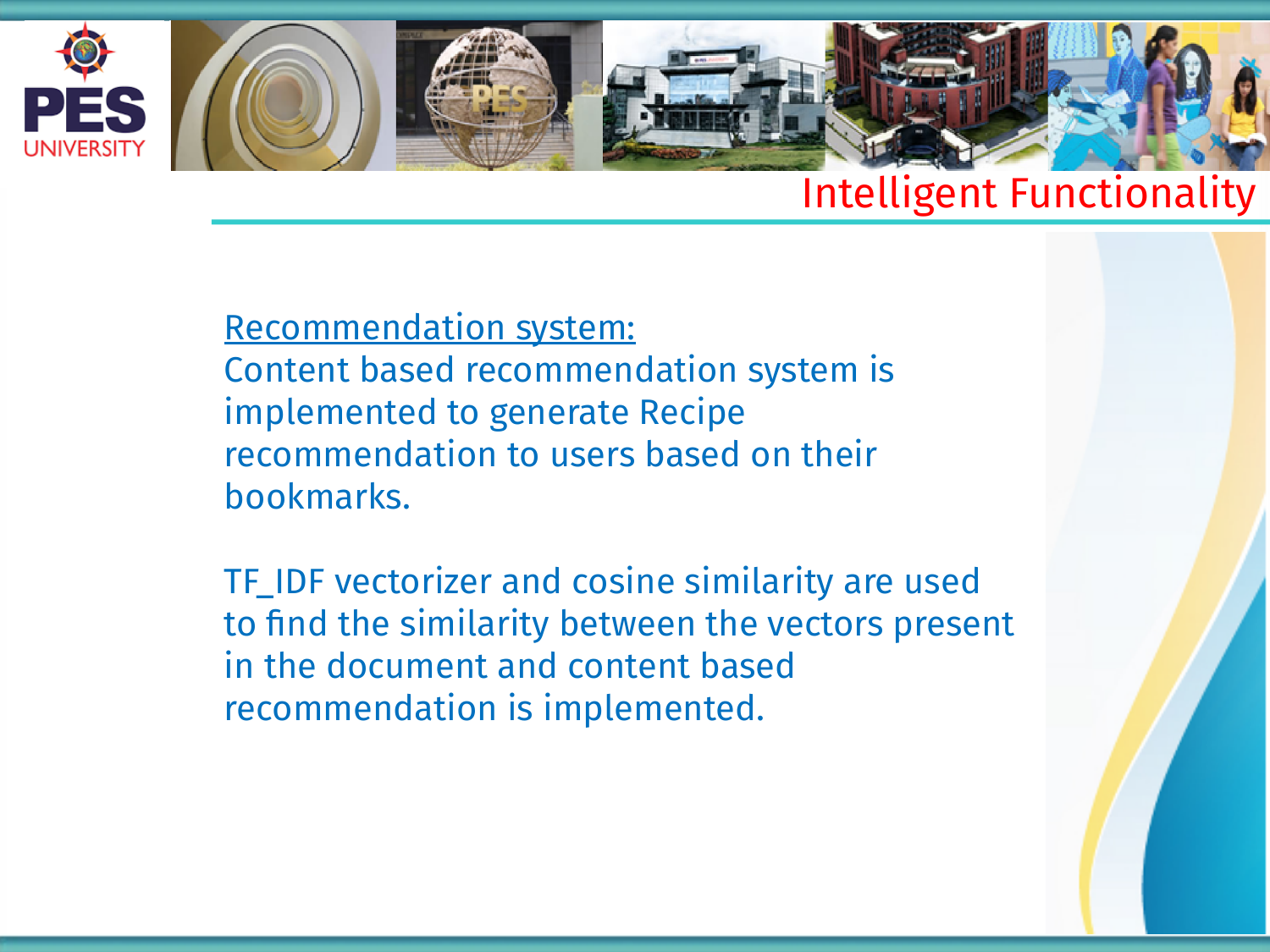

Intelligent Functionality

Recommendation system:
Content based recommendation system is implemented to generate Recipe recommendation to users based on their bookmarks.

TF_IDF vectorizer and cosine similarity are used to find the similarity between the vectors present in the document and content based recommendation is implemented.